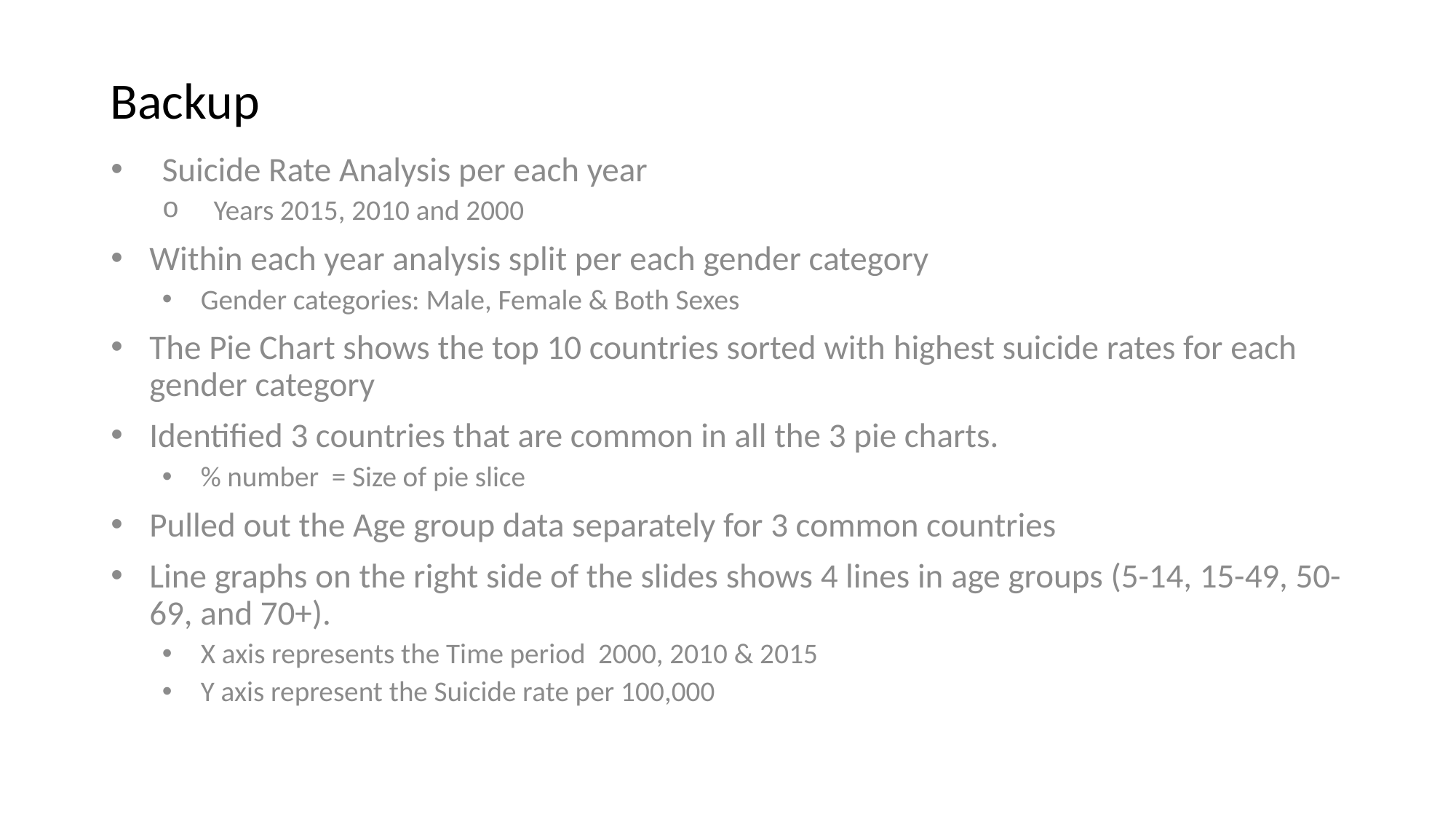

# Backup
Suicide Rate Analysis per each year
Years 2015, 2010 and 2000
Within each year analysis split per each gender category
Gender categories: Male, Female & Both Sexes
The Pie Chart shows the top 10 countries sorted with highest suicide rates for each gender category
Identified 3 countries that are common in all the 3 pie charts.
% number  = Size of pie slice
Pulled out the Age group data separately for 3 common countries
Line graphs on the right side of the slides shows 4 lines in age groups (5-14, 15-49, 50-69, and 70+).
X axis represents the Time period  2000, 2010 & 2015
Y axis represent the Suicide rate per 100,000